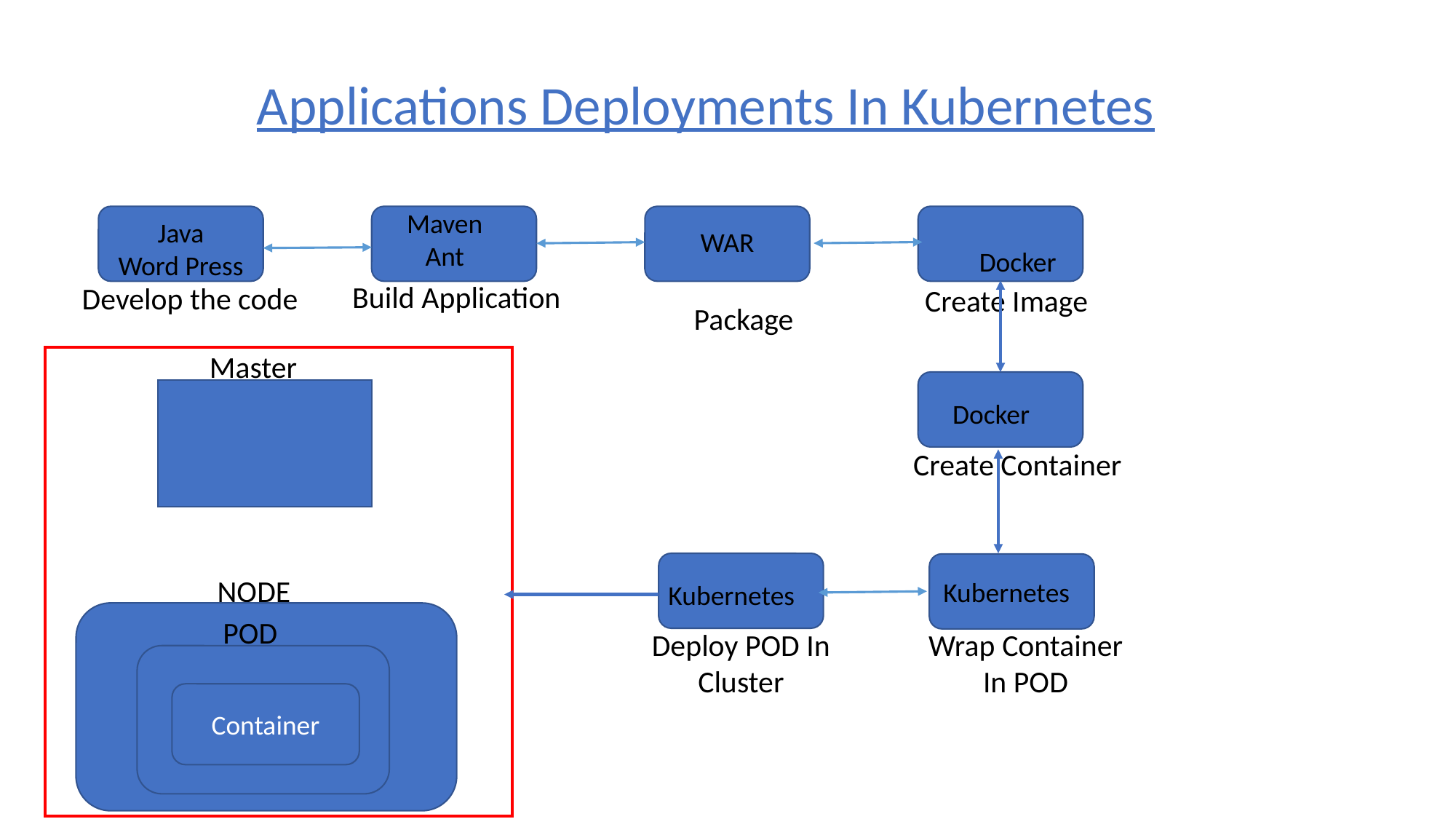

# Applications Deployments In Kubernetes

Maven
Ant

Java
Word Press
WAR
Docker
Build Application

Develop the code

Create Image

Package

Master

Docker
Create Container

NODE

Kubernetes
Kubernetes
Node
POD

Deploy POD In
Cluster

Wrap Container
In POD

Container